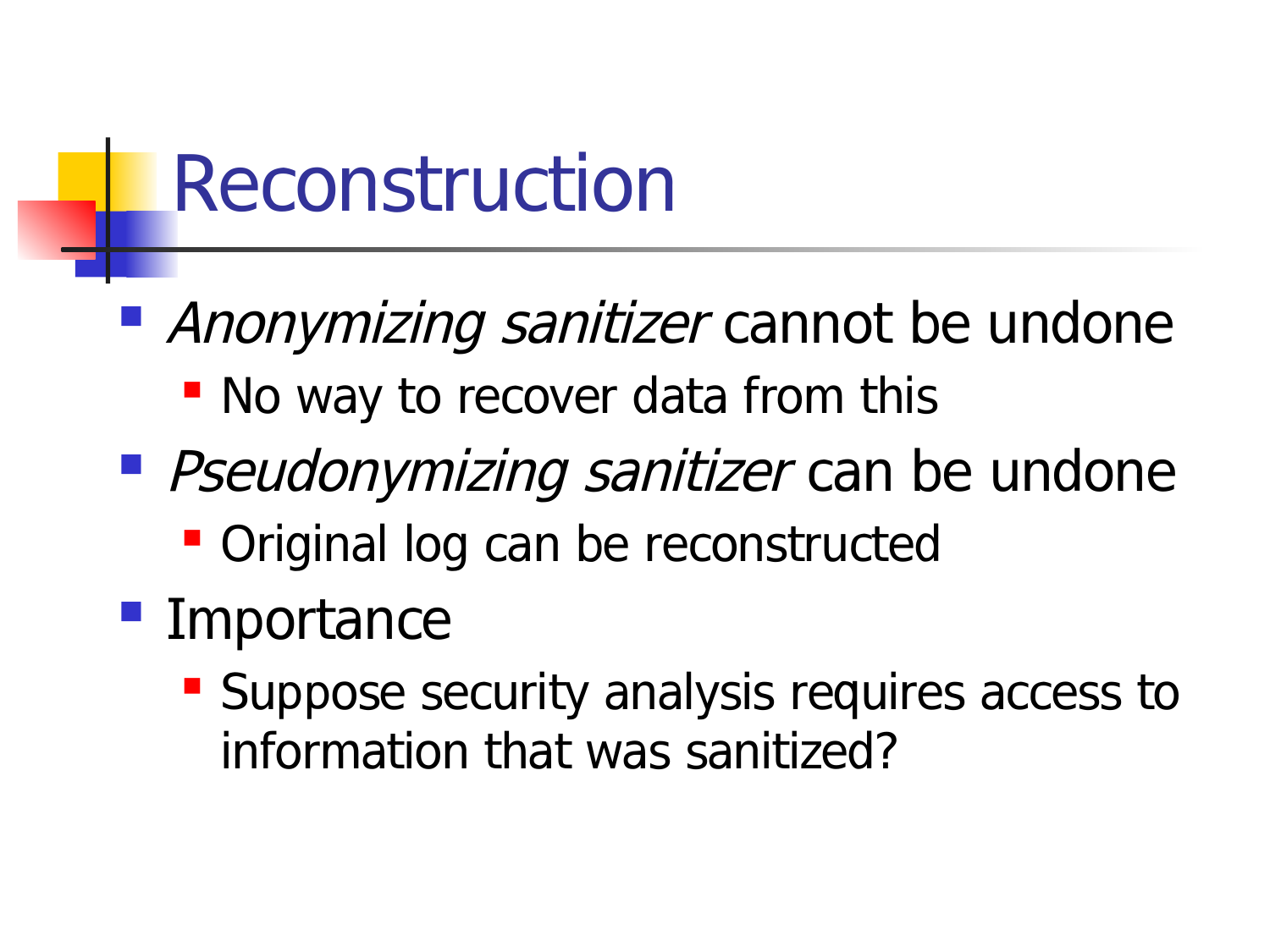

# Reconstruction
Anonymizing sanitizer cannot be undone
No way to recover data from this
Pseudonymizing sanitizer can be undone
Original log can be reconstructed
Importance
Suppose security analysis requires access to information that was sanitized?